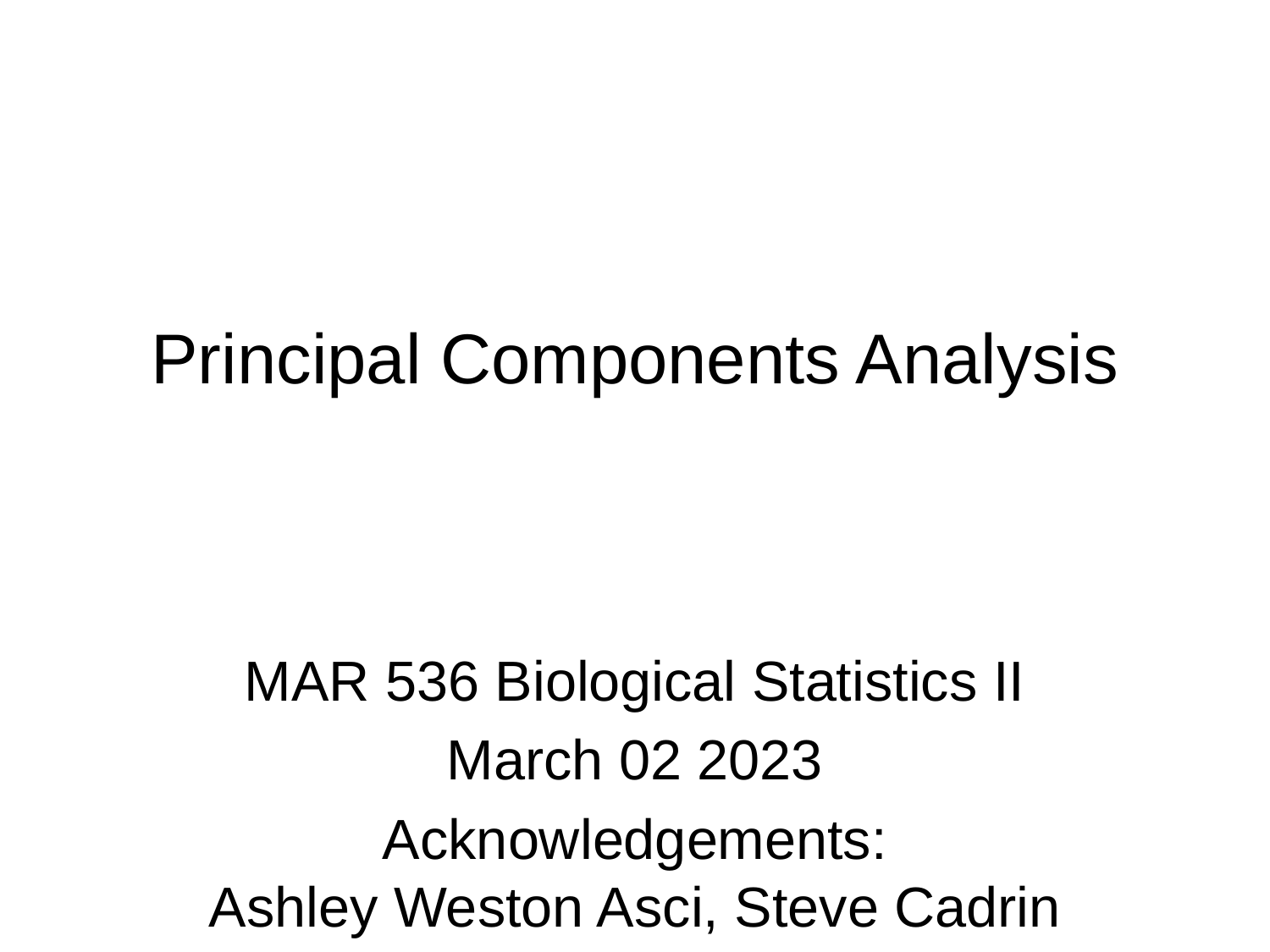

# Principal Components Analysis
MAR 536 Biological Statistics II
March 02 2023
Acknowledgements:
Ashley Weston Asci, Steve Cadrin